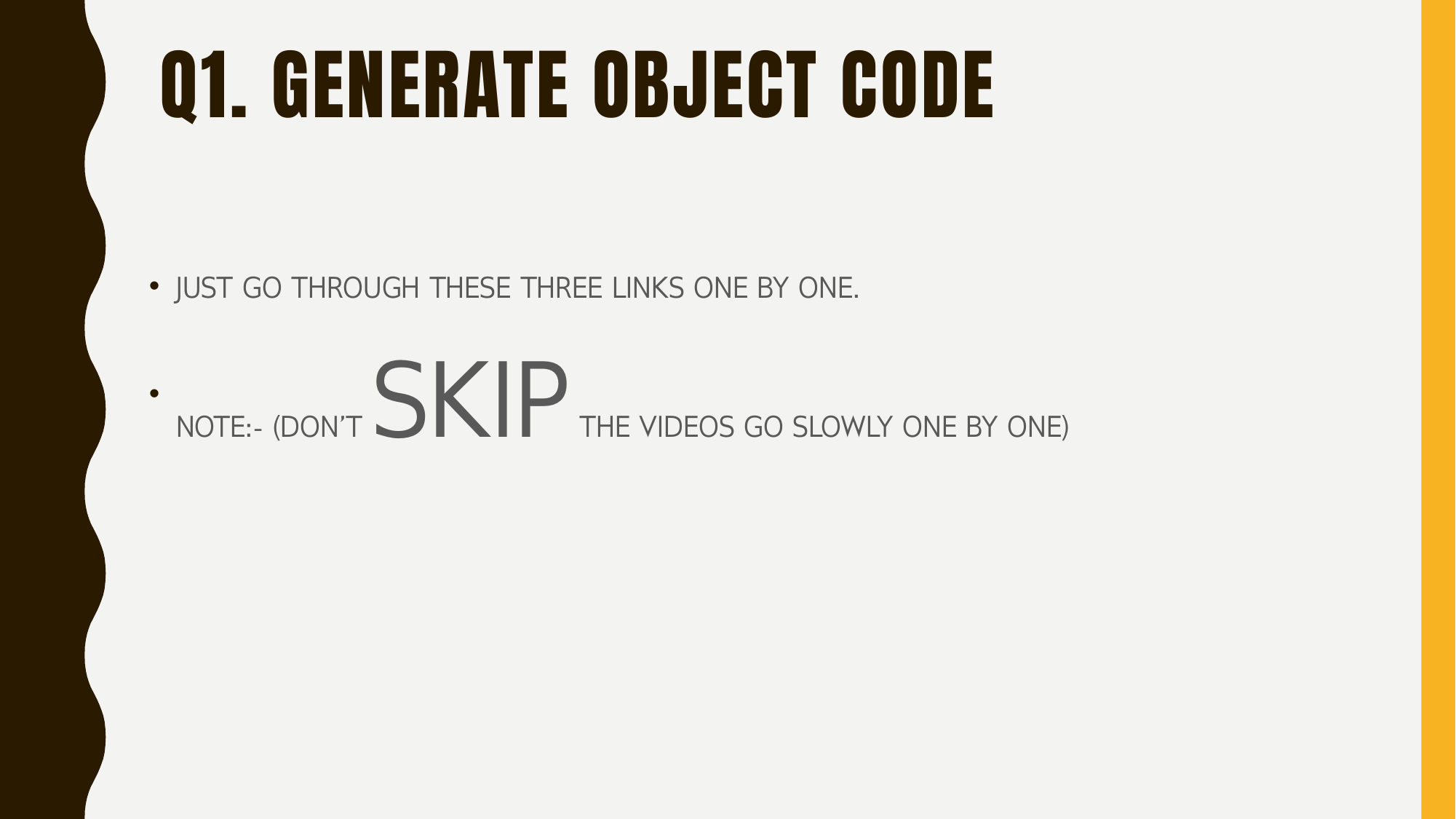

# Q1. generate object code
JUST GO THROUGH THESE THREE LINKS ONE BY ONE.
NOTE:- (DON’T SKIP THE VIDEOS GO SLOWLY ONE BY ONE)